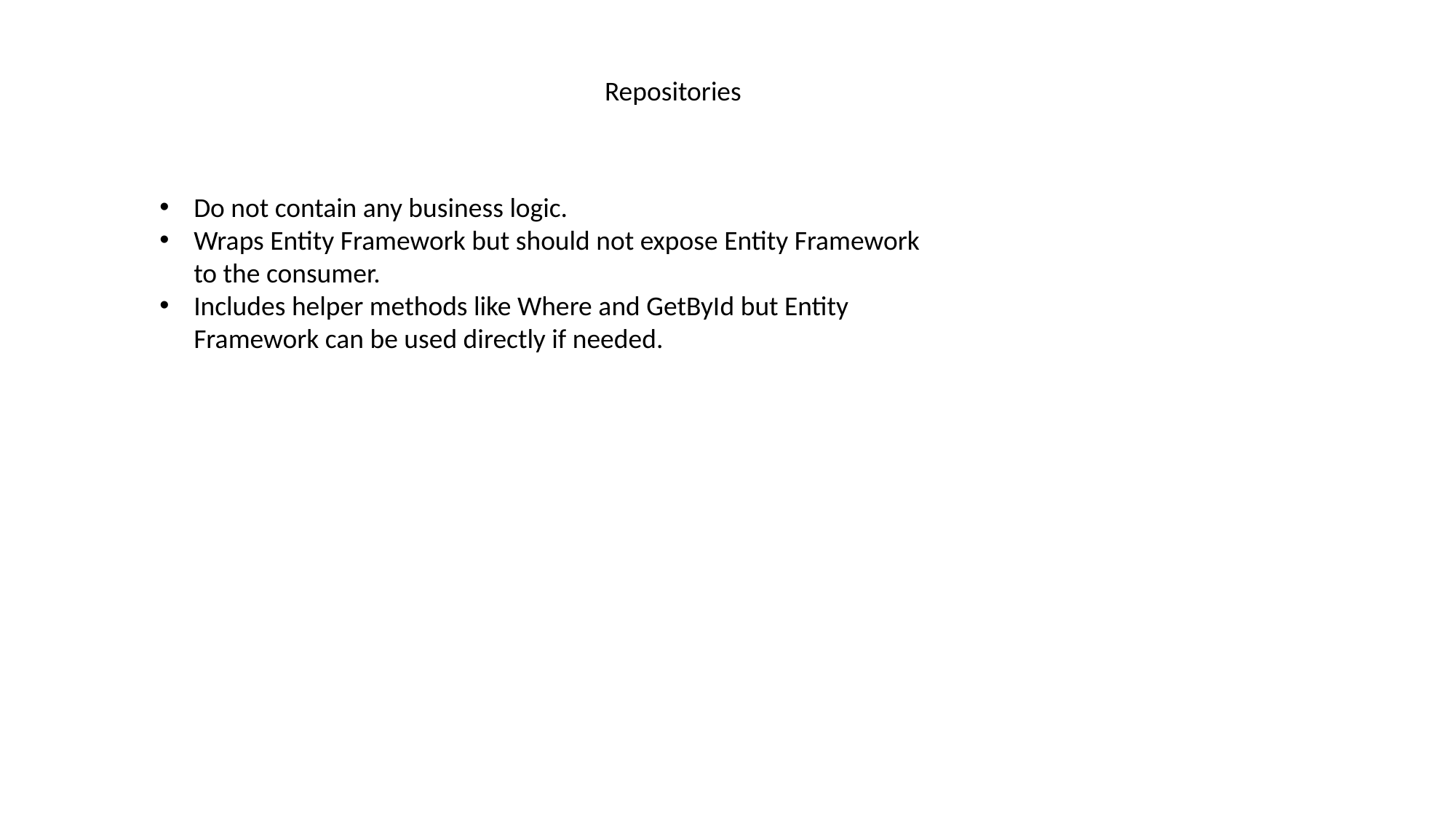

Repositories
Do not contain any business logic.
Wraps Entity Framework but should not expose Entity Framework to the consumer.
Includes helper methods like Where and GetById but Entity Framework can be used directly if needed.